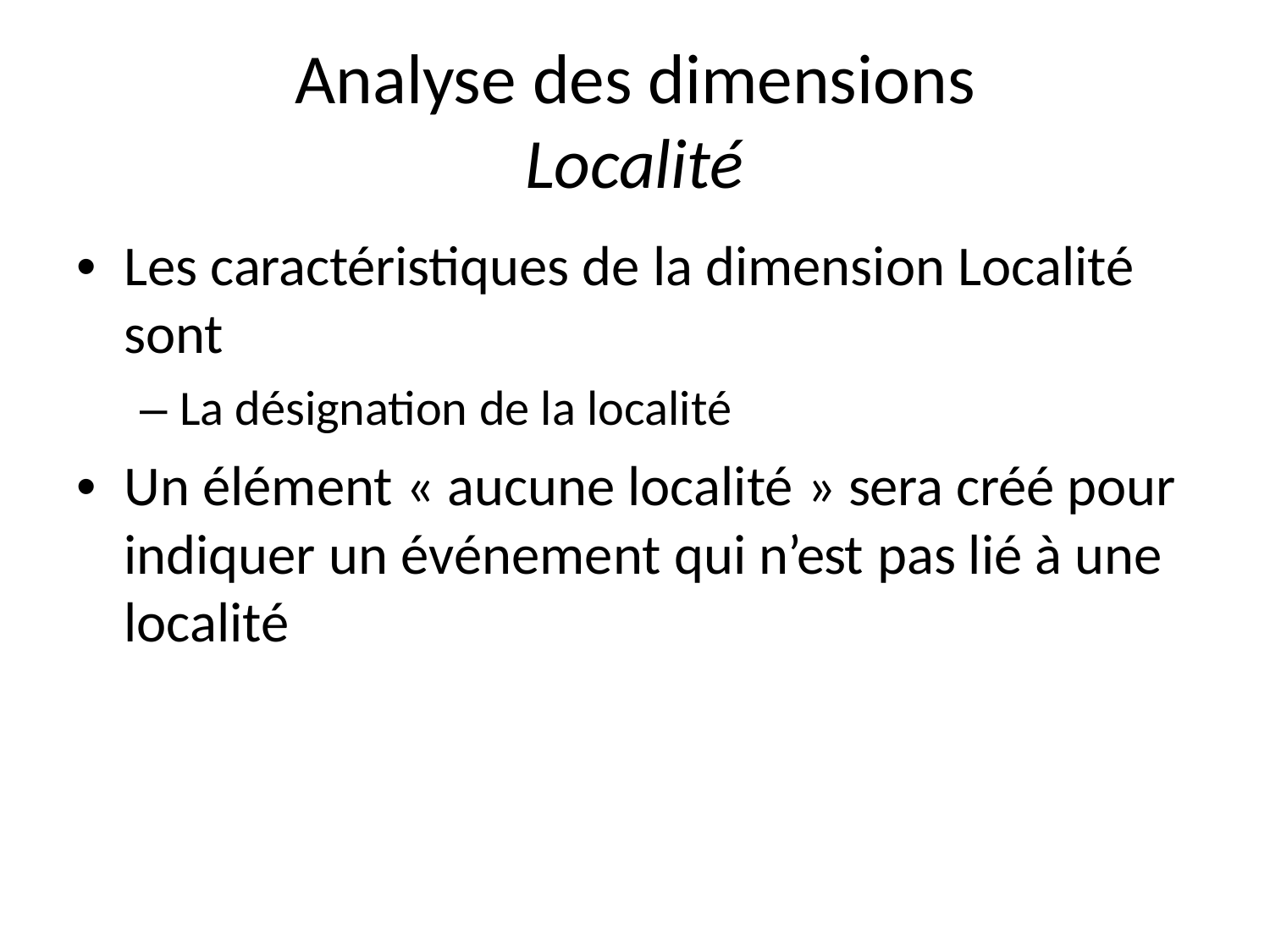

Analyse des dimensions
Localité
• Les caractéristiques de la dimension Localité
sont
– La désignation de la localité
• Un élément « aucune localité » sera créé pour
indiquer un événement qui n’est pas lié à une
localité